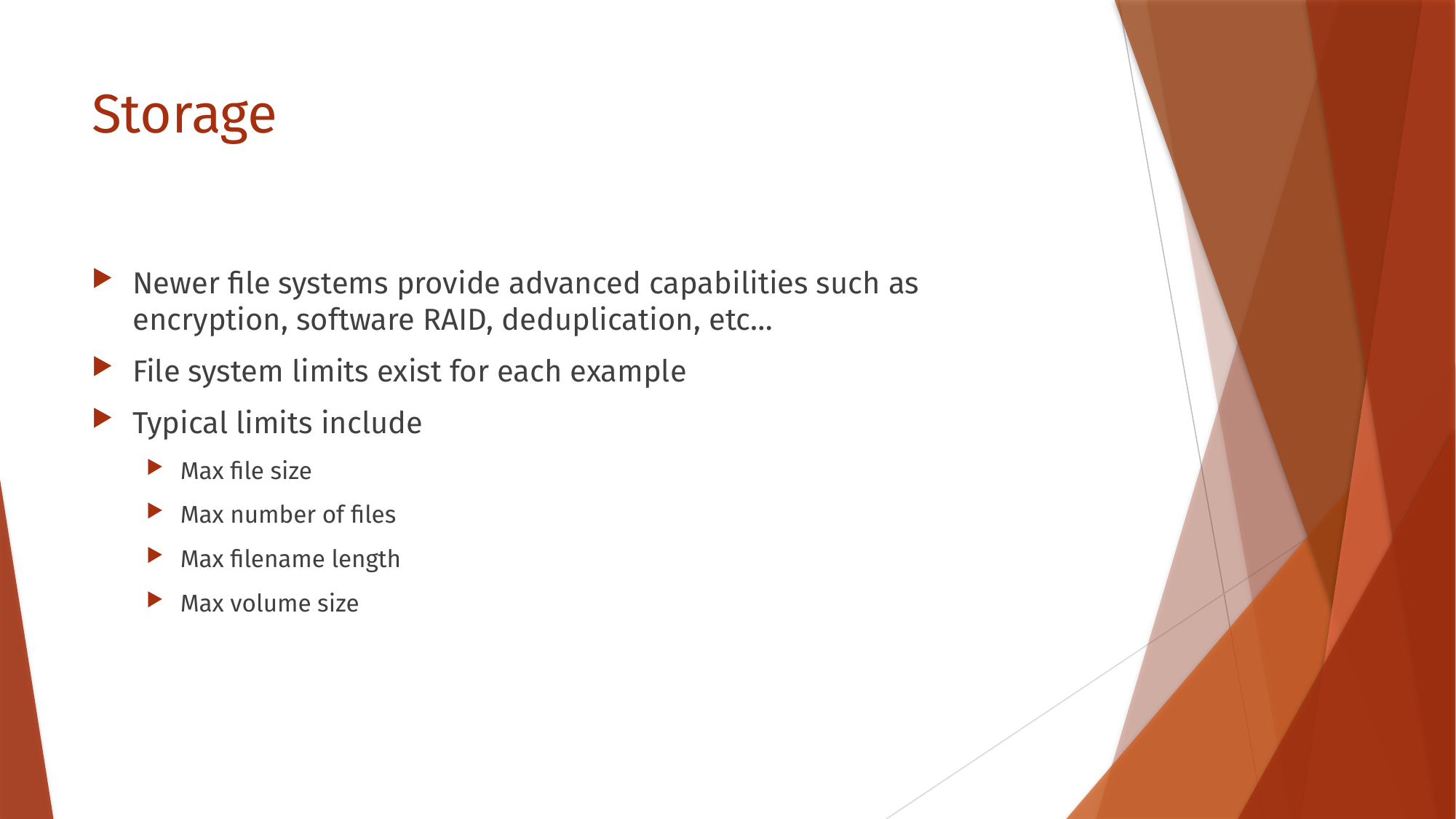

# Storage
Newer file systems provide advanced capabilities such as encryption, software RAID, deduplication, etc…
File system limits exist for each example
Typical limits include
Max file size
Max number of files
Max filename length
Max volume size